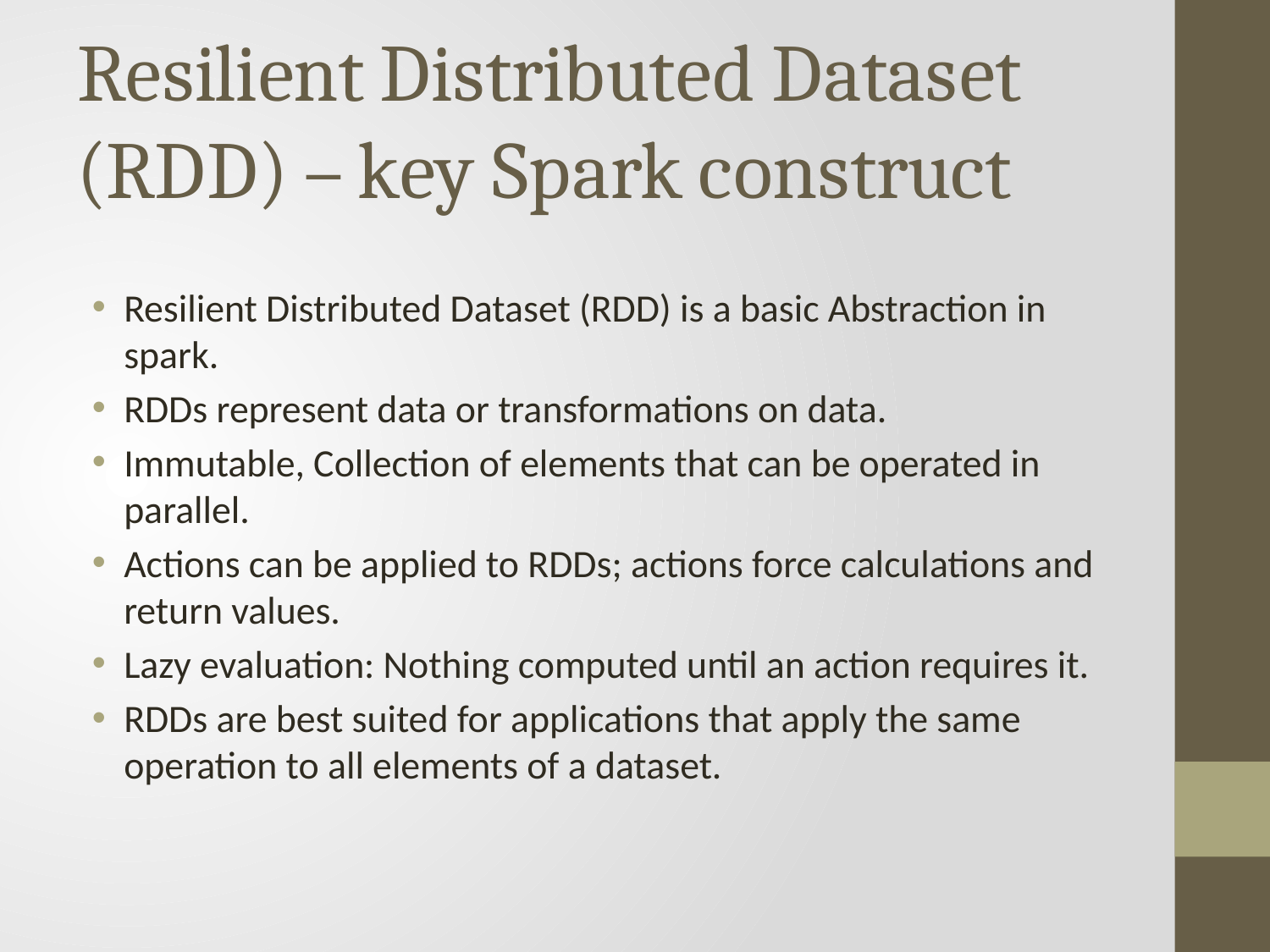

# Resilient Distributed Dataset (RDD) – key Spark construct

Resilient Distributed Dataset (RDD) is a basic Abstraction in spark.
RDDs represent data or transformations on data.
Immutable, Collection of elements that can be operated in parallel.
Actions can be applied to RDDs; actions force calculations and return values.
Lazy evaluation: Nothing computed until an action requires it.
RDDs are best suited for applications that apply the same operation to all elements of a dataset.